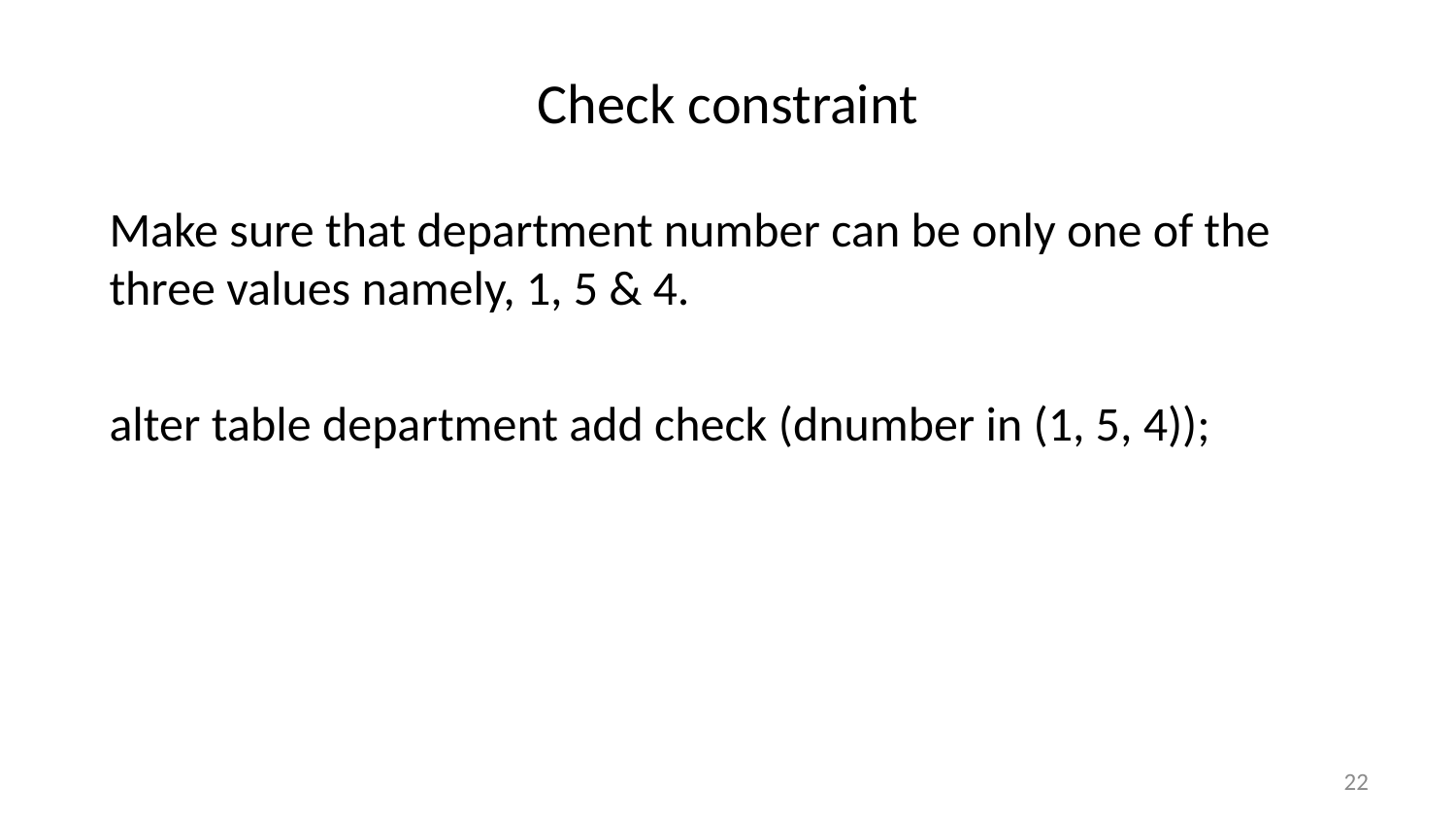

# Check constraint
Make sure that department number can be only one of the three values namely, 1, 5 & 4.

alter table department add check (dnumber in (1, 5, 4));
22